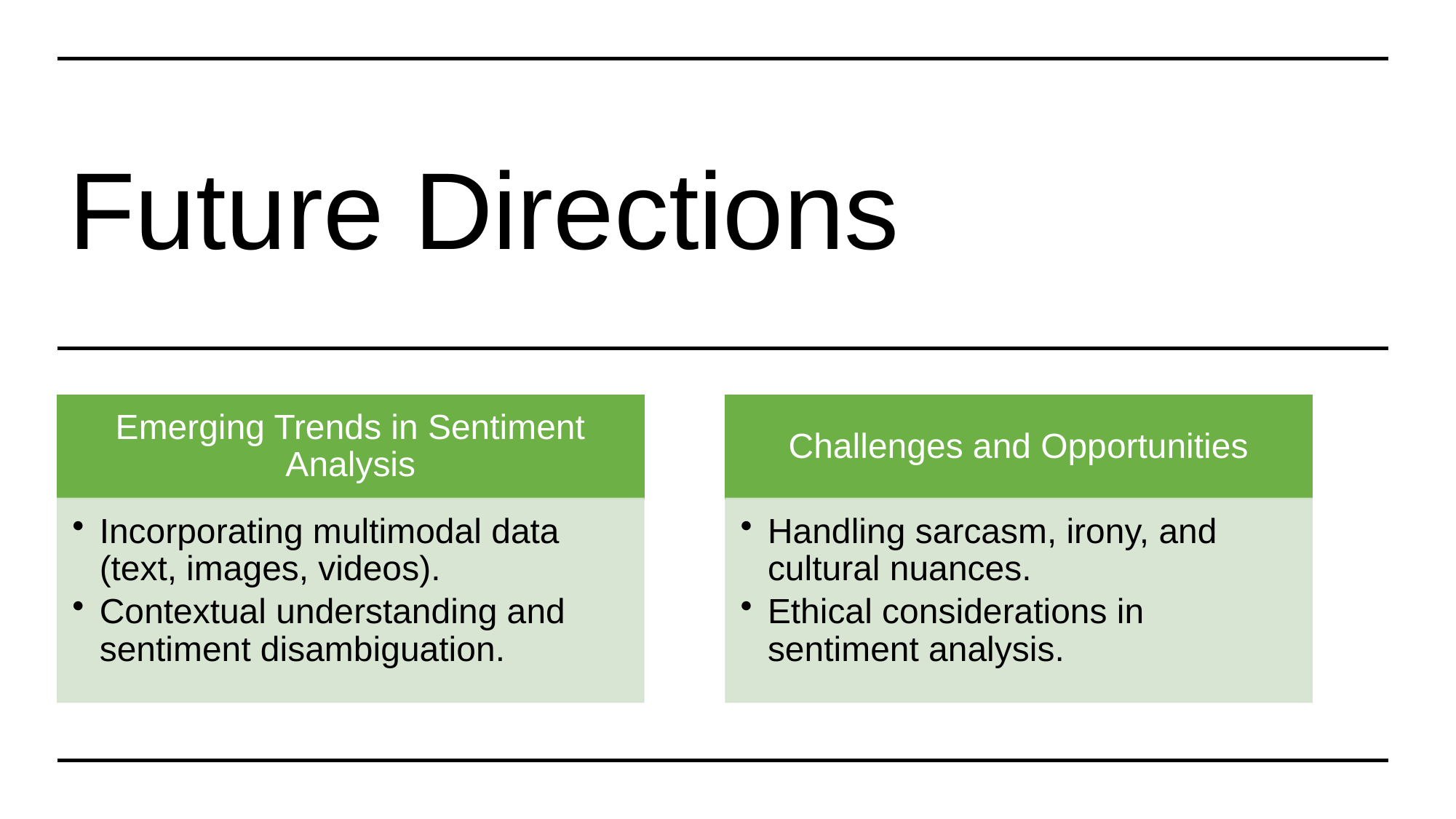

# Future Directions
Emerging Trends in Sentiment Analysis
Incorporating multimodal data (text, images, videos).
Contextual understanding and sentiment disambiguation.
Challenges and Opportunities
Handling sarcasm, irony, and cultural nuances.
Ethical considerations in sentiment analysis.